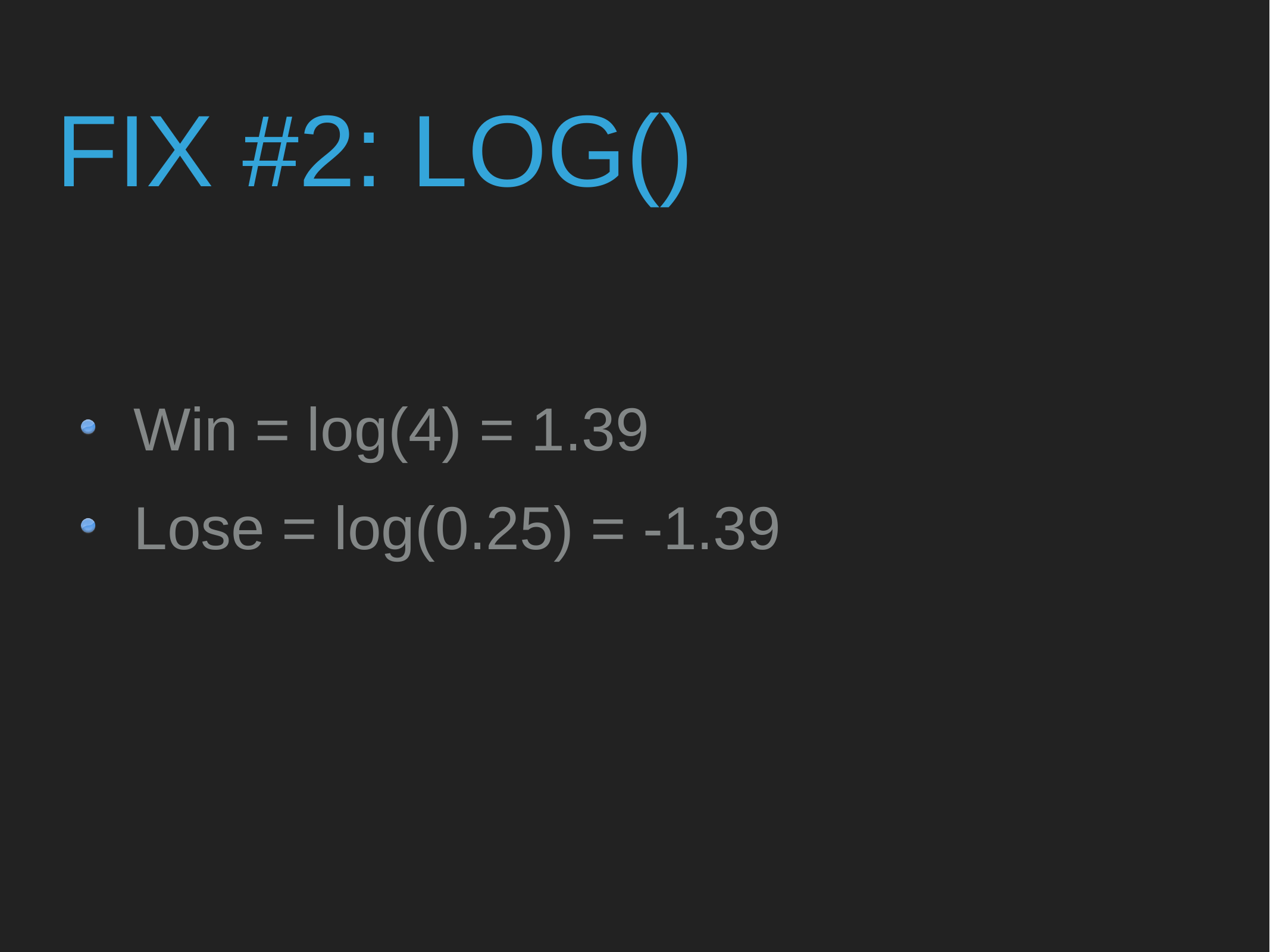

Fix #2: Log()
Win = log(4) = 1.39
Lose = log(0.25) = -1.39